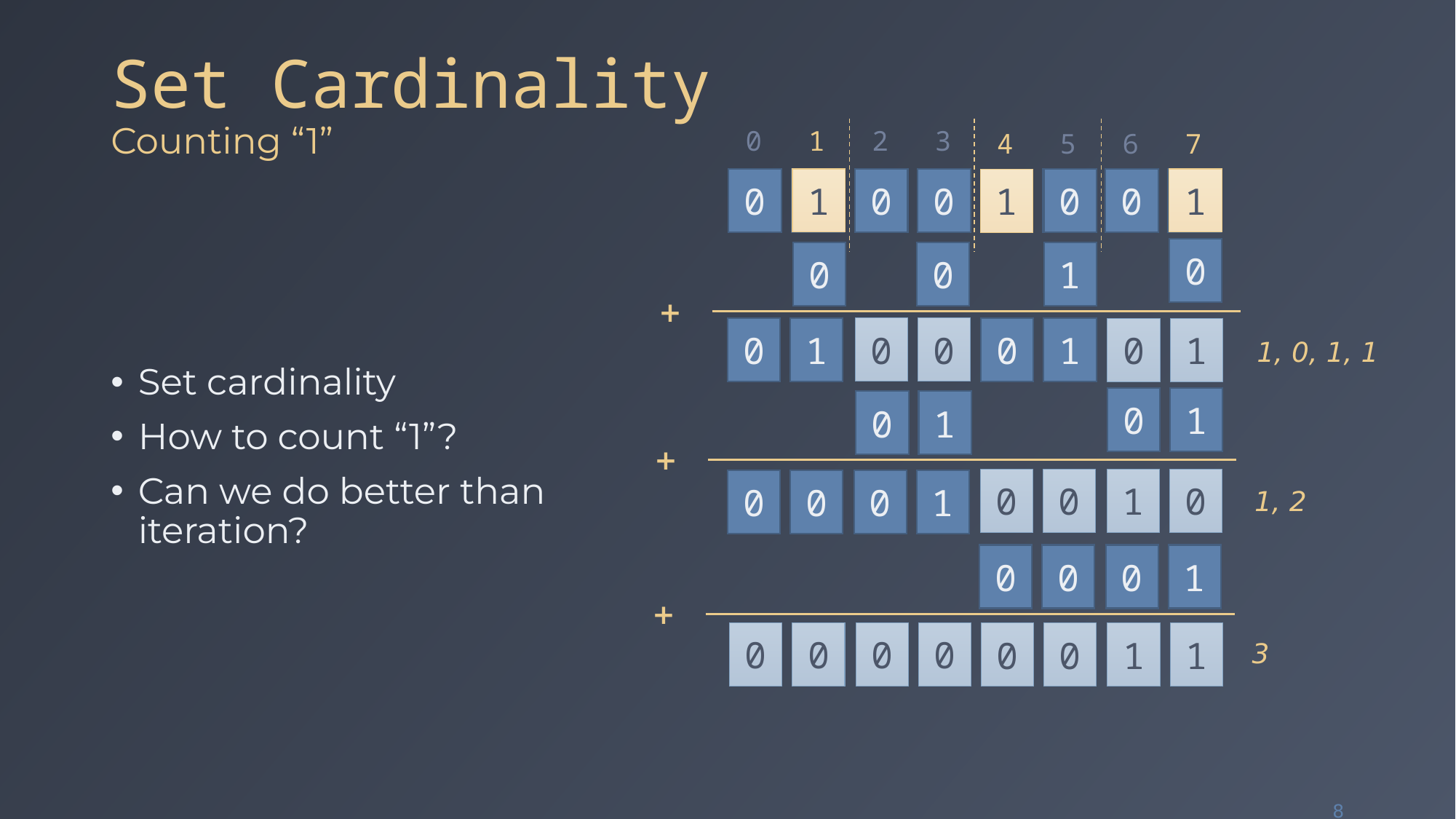

# Set Cardinality Counting “1”
0
1
2
3
4
5
6
7
1
0
1
0
1
0
0
1
1
0
1
Set cardinality
How to count “1”?
Can we do better than iteration?

0
1
0
0
+
0
1
0
0
0
1
0
1
1, 0, 1, 1
0
1
0
1
+
0
0
1
0
0
0
0
1
1, 2
0
0
0
1
+
0
0
0
0
0
0
1
1
3
8